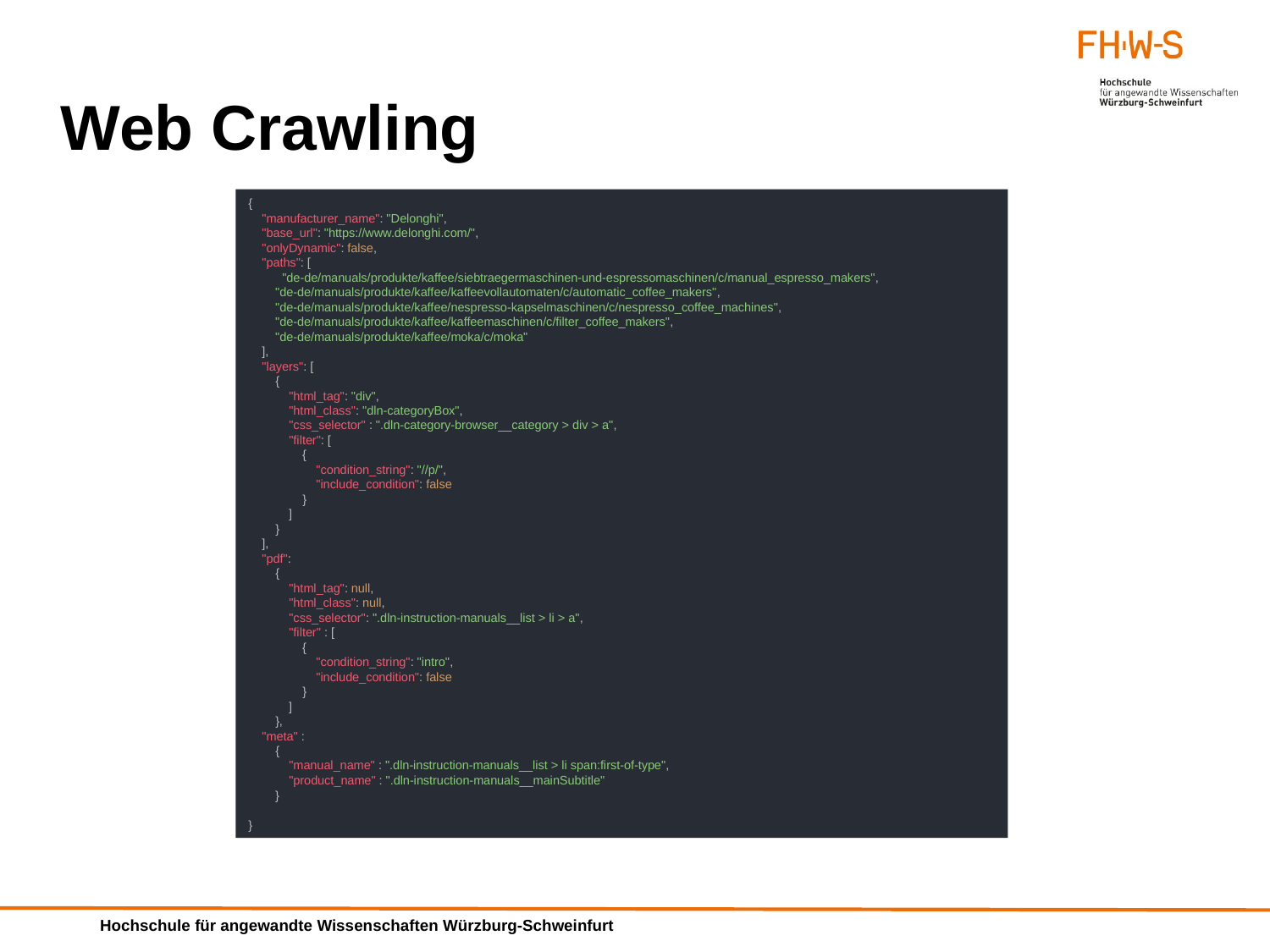

Web Crawling
{
    "manufacturer_name": "Delonghi",
    "base_url": "https://www.delonghi.com/",
    "onlyDynamic": false,
    "paths": [
          "de-de/manuals/produkte/kaffee/siebtraegermaschinen-und-espressomaschinen/c/manual_espresso_makers",
        "de-de/manuals/produkte/kaffee/kaffeevollautomaten/c/automatic_coffee_makers",
        "de-de/manuals/produkte/kaffee/nespresso-kapselmaschinen/c/nespresso_coffee_machines",
        "de-de/manuals/produkte/kaffee/kaffeemaschinen/c/filter_coffee_makers",
        "de-de/manuals/produkte/kaffee/moka/c/moka"
    ],
    "layers": [
        {
            "html_tag": "div",
            "html_class": "dln-categoryBox",
            "css_selector" : ".dln-category-browser__category > div > a",
            "filter": [
                {
                    "condition_string": "//p/",
                    "include_condition": false
                }
            ]
        }
    ],
    "pdf":
        {
            "html_tag": null,
            "html_class": null,
            "css_selector": ".dln-instruction-manuals__list > li > a",
            "filter" : [
                {
                    "condition_string": "intro",
                    "include_condition": false
                }
            ]
        },
    "meta" :
        {
            "manual_name" : ".dln-instruction-manuals__list > li span:first-of-type",
            "product_name" : ".dln-instruction-manuals__mainSubtitle"
        }
}